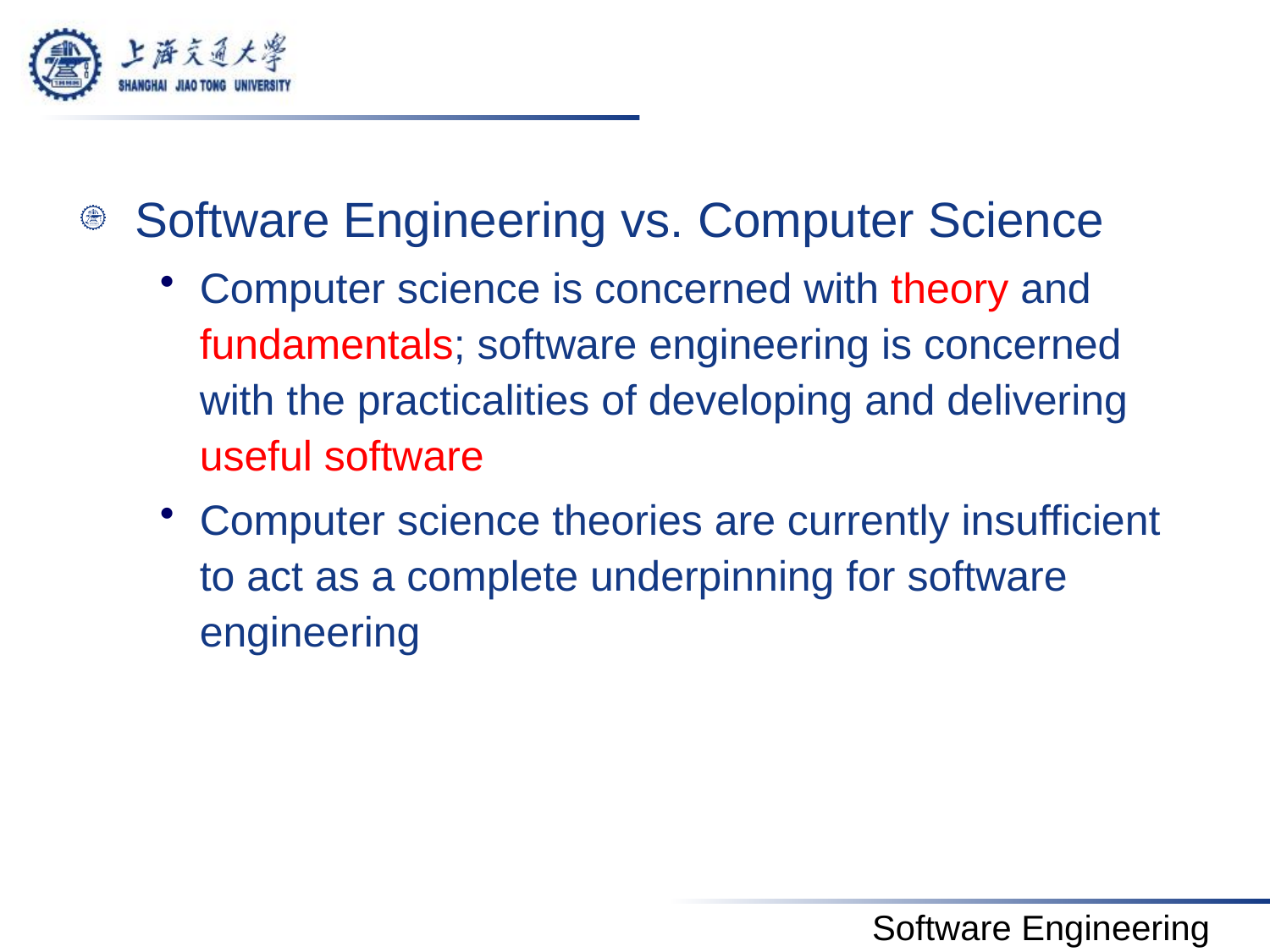

#
Software Engineering vs. Computer Science
Computer science is concerned with theory and fundamentals; software engineering is concerned with the practicalities of developing and delivering useful software
Computer science theories are currently insufficient to act as a complete underpinning for software engineering